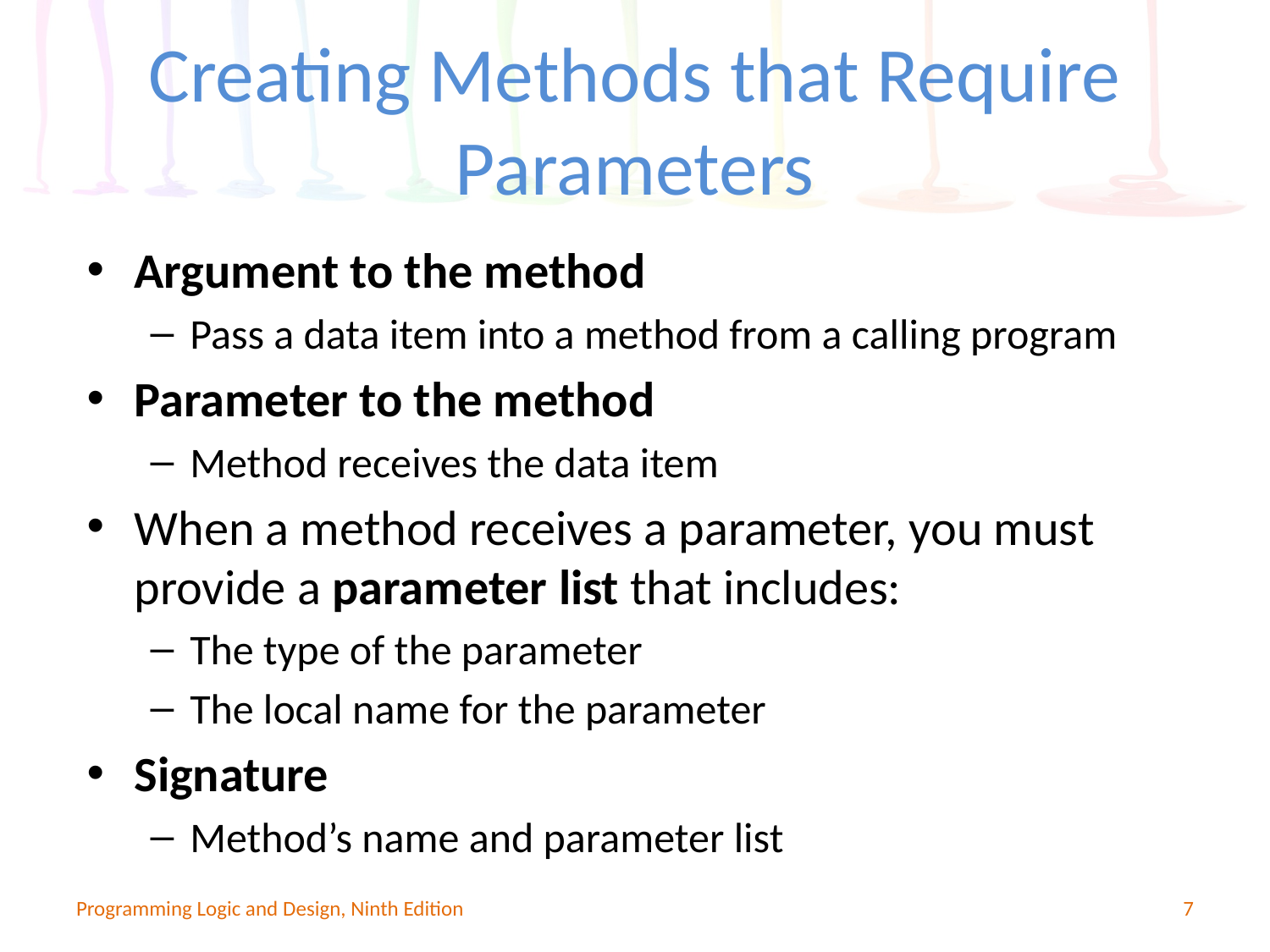

# Creating Methods that Require Parameters
Argument to the method
Pass a data item into a method from a calling program
Parameter to the method
Method receives the data item
When a method receives a parameter, you must provide a parameter list that includes:
The type of the parameter
The local name for the parameter
Signature
Method’s name and parameter list

Programming Logic and Design, Ninth Edition
7